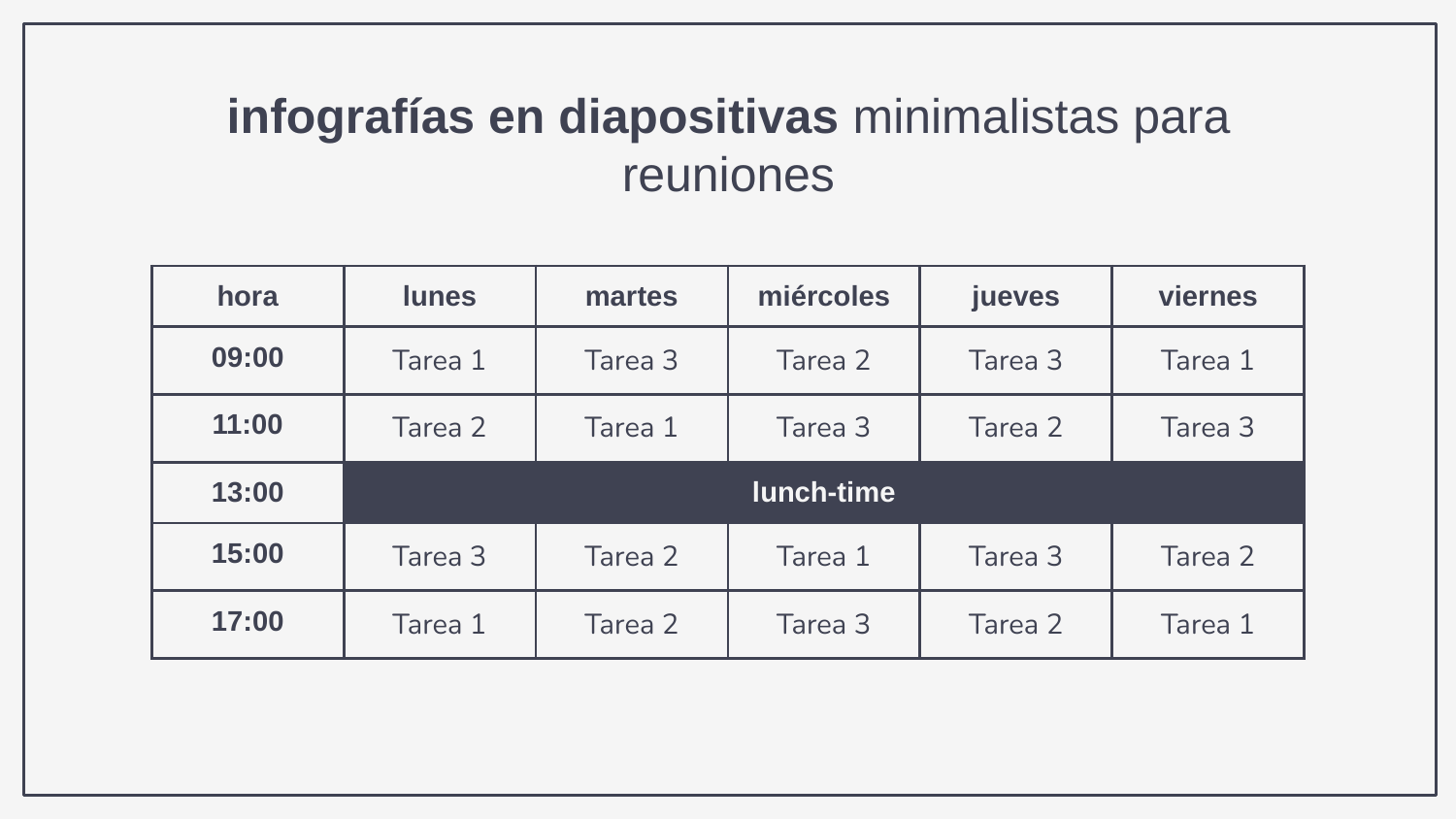

# infografías en diapositivas minimalistas para reuniones
| hora | lunes | martes | miércoles | jueves | viernes |
| --- | --- | --- | --- | --- | --- |
| 09:00 | Tarea 1 | Tarea 3 | Tarea 2 | Tarea 3 | Tarea 1 |
| 11:00 | Tarea 2 | Tarea 1 | Tarea 3 | Tarea 2 | Tarea 3 |
| 13:00 | lunch-time |  |  |  |  |
| 15:00 | Tarea 3 | Tarea 2 | Tarea 1 | Tarea 3 | Tarea 2 |
| 17:00 | Tarea 1 | Tarea 2 | Tarea 3 | Tarea 2 | Tarea 1 |